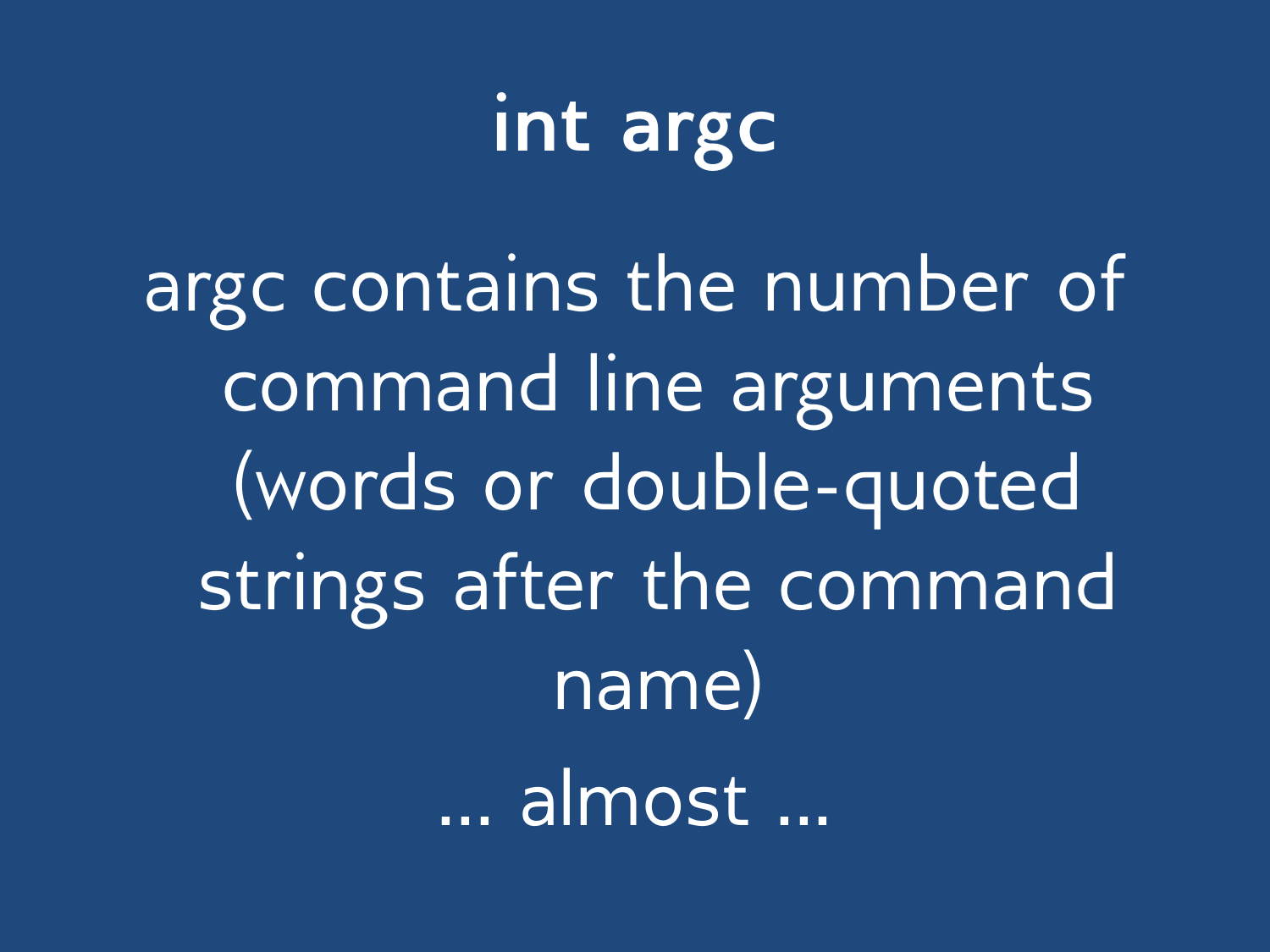

# int argc
argc contains the number of command line arguments (words or double-quoted strings after the command name)
... almost ...